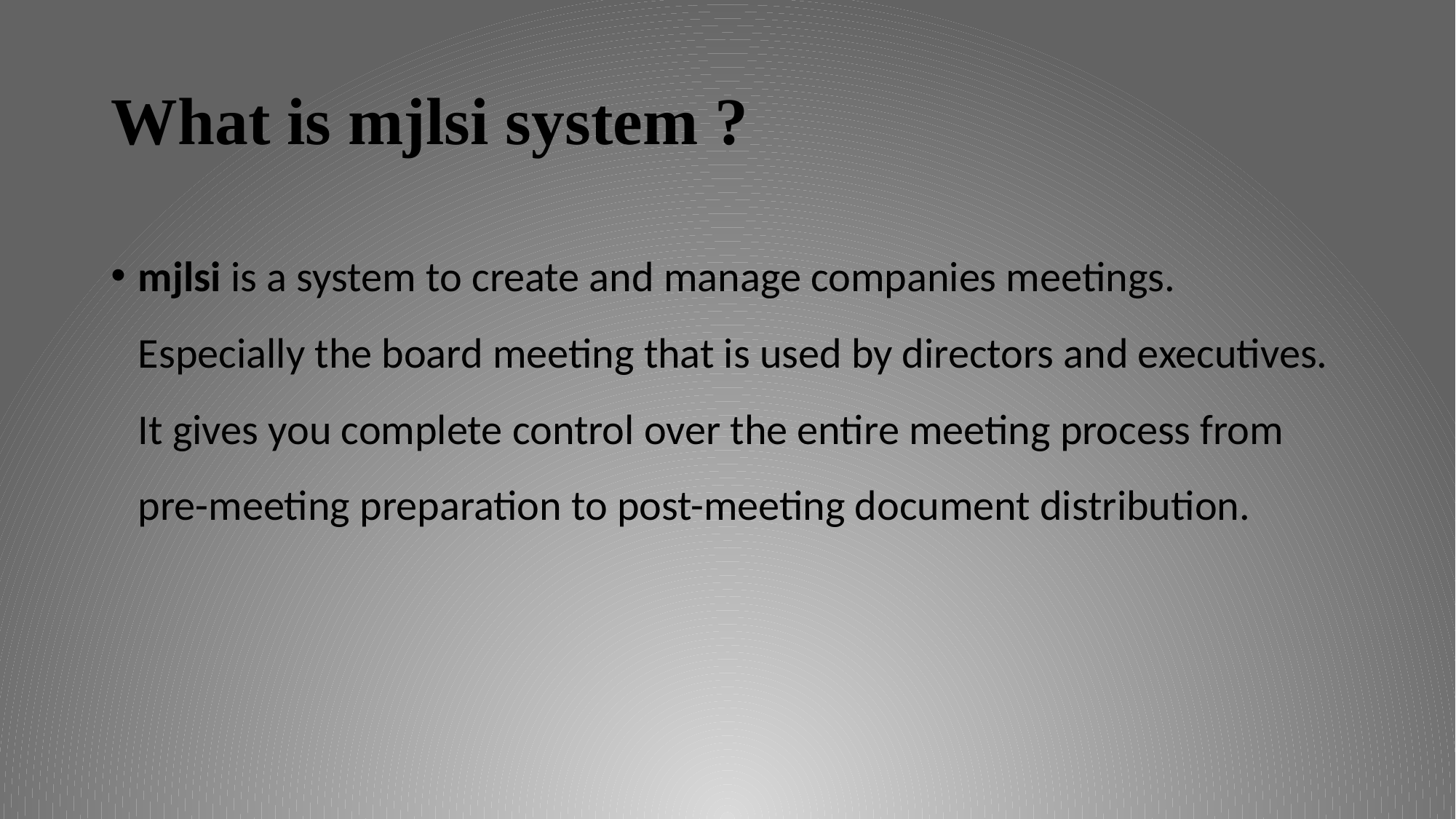

# What is mjlsi system ?
mjlsi is a system to create and manage companies meetings. Especially the board meeting that is used by directors and executives. It gives you complete control over the entire meeting process from pre-meeting preparation to post-meeting document distribution.